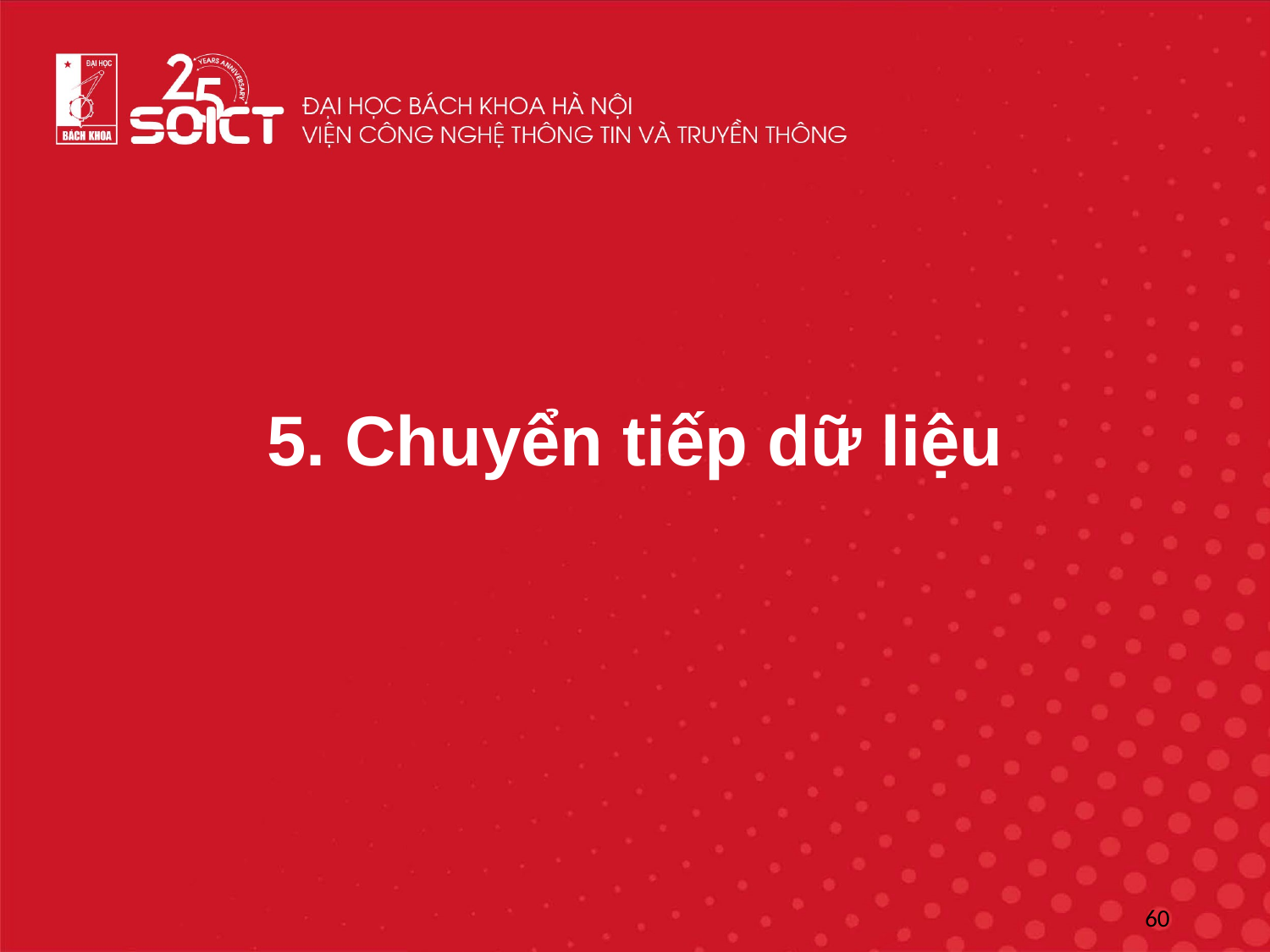

# 5. Chuyển tiếp dữ liệu

60